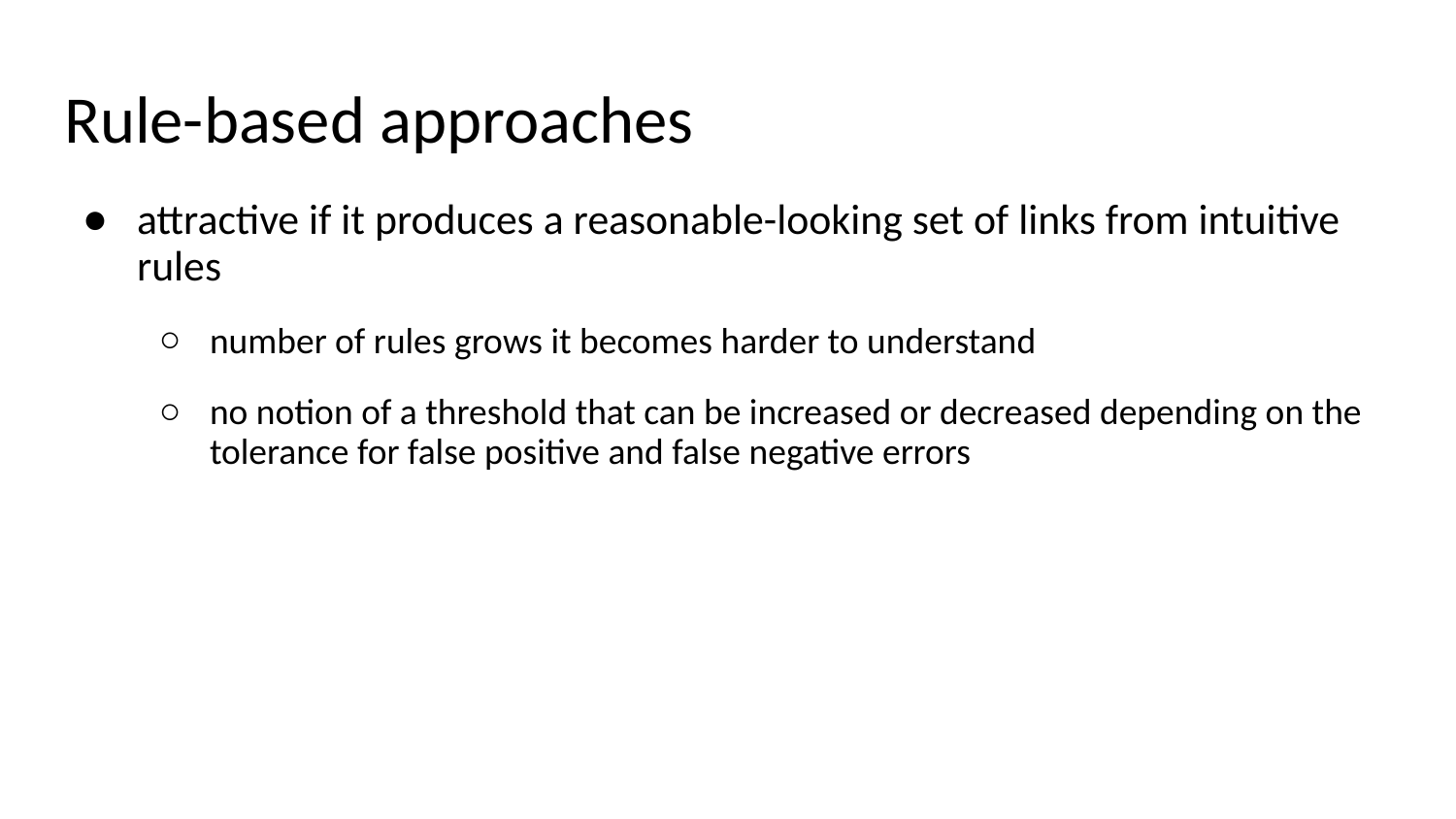

# Rule-based approaches
attractive if it produces a reasonable-looking set of links from intuitive rules
number of rules grows it becomes harder to understand
no notion of a threshold that can be increased or decreased depending on the tolerance for false positive and false negative errors